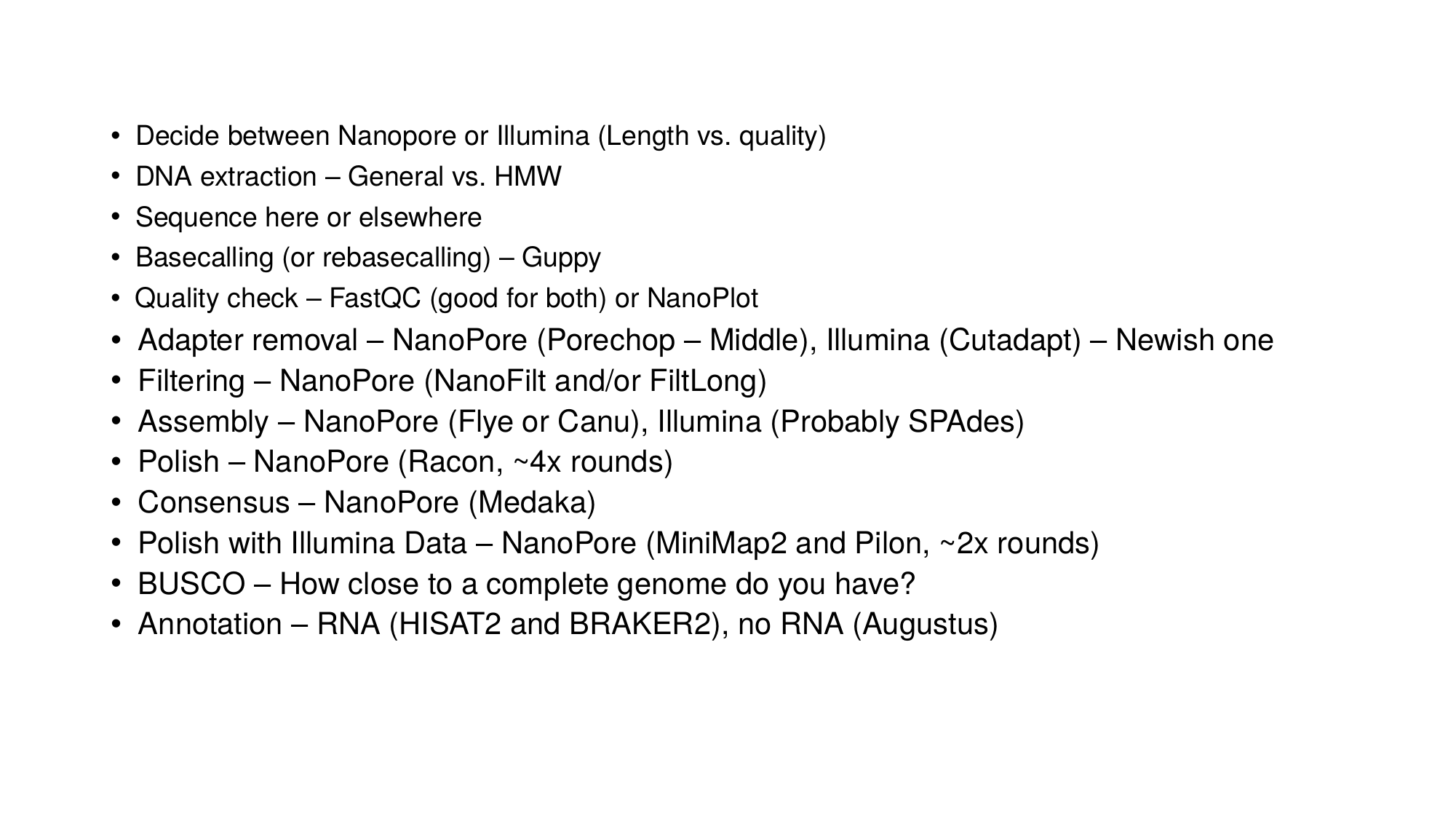

Decide between Nanopore or Illumina (Length vs. quality)

DNA extraction – General vs. HMW

Sequence here or elsewhere

Basecalling (or rebasecalling) – Guppy

Quality check – FastQC (good for both) or NanoPlot

Adapter removal – NanoPore (Porechop – Middle), Illumina (Cutadapt) – Newish one

Filtering – NanoPore (NanoFilt and/or FiltLong)
Assembly – NanoPore (Flye or Canu), Illumina (Probably SPAdes)
Polish – NanoPore (Racon, ~4x rounds)
Consensus – NanoPore (Medaka)
Polish with Illumina Data – NanoPore (MiniMap2 and Pilon, ~2x rounds)
BUSCO – How close to a complete genome do you have?
Annotation – RNA (HISAT2 and BRAKER2), no RNA (Augustus)